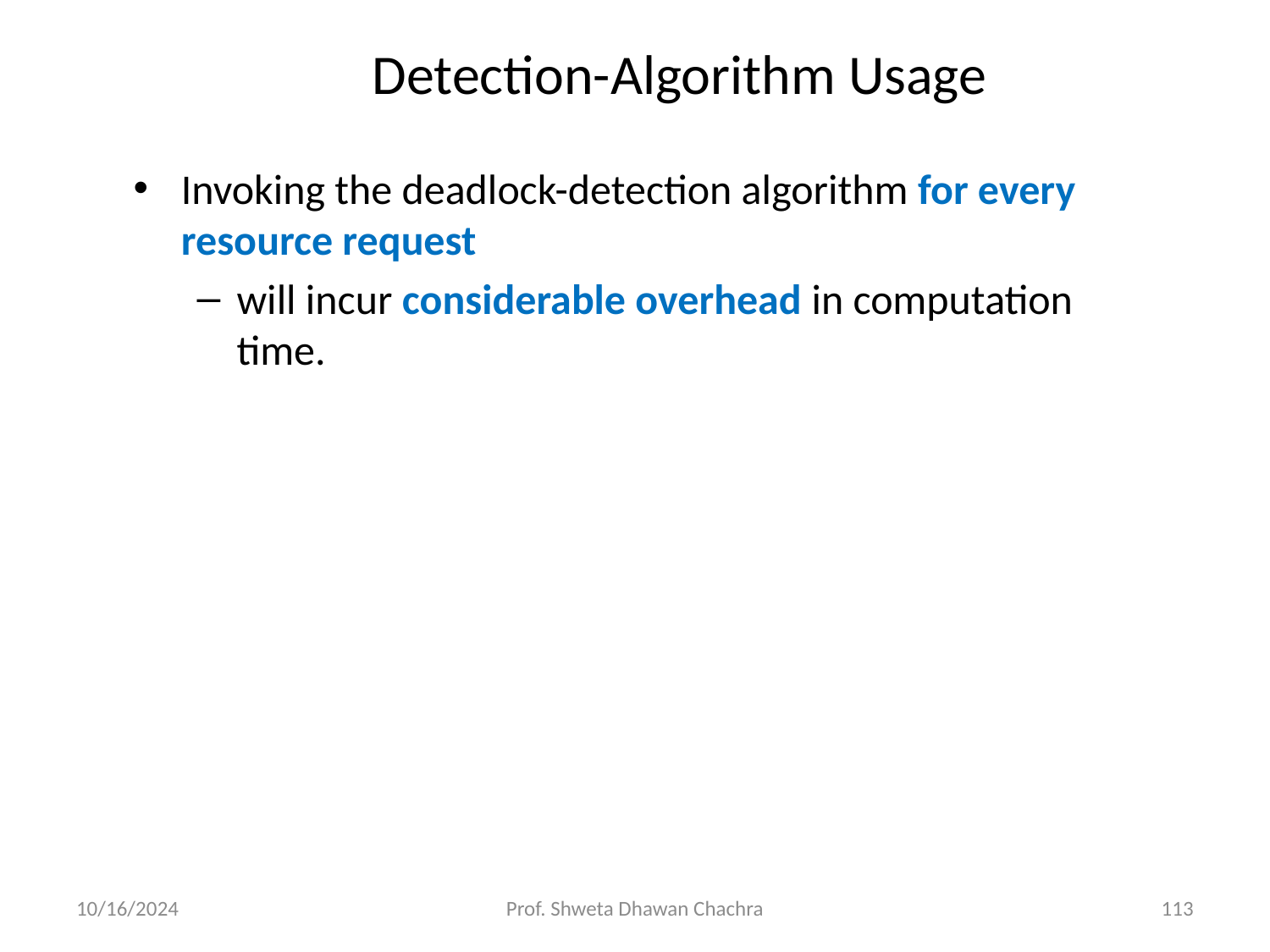

# Detection-Algorithm Usage
Invoking the deadlock-detection algorithm for every resource request
will incur considerable overhead in computation time.

10/16/2024
Prof. Shweta Dhawan Chachra
113